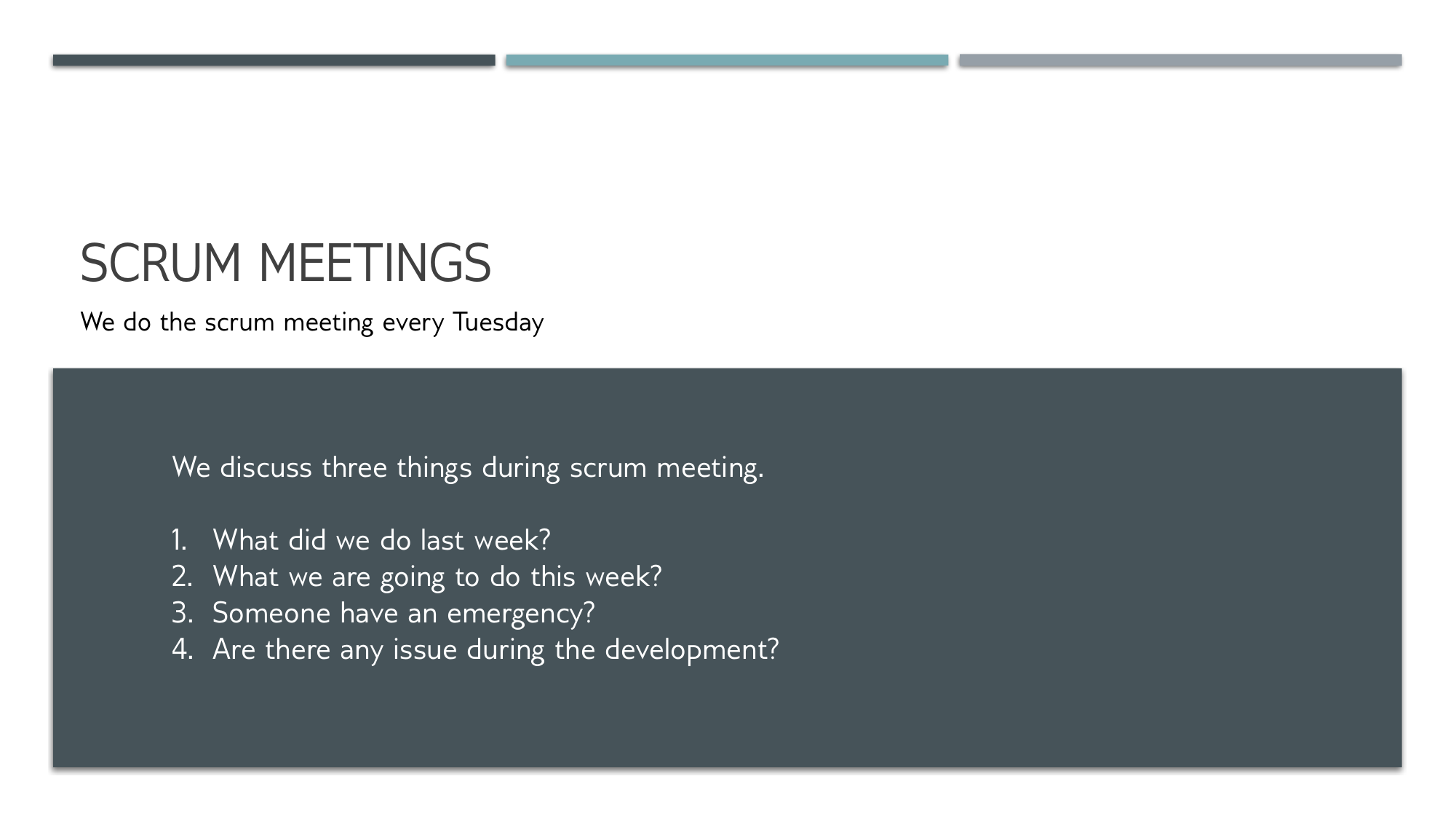

# Scrum meetings
We do the scrum meeting every Tuesday
We discuss three things during scrum meeting.

What did we do last week?
What we are going to do this week?
Someone have an emergency?
Are there any issue during the development?